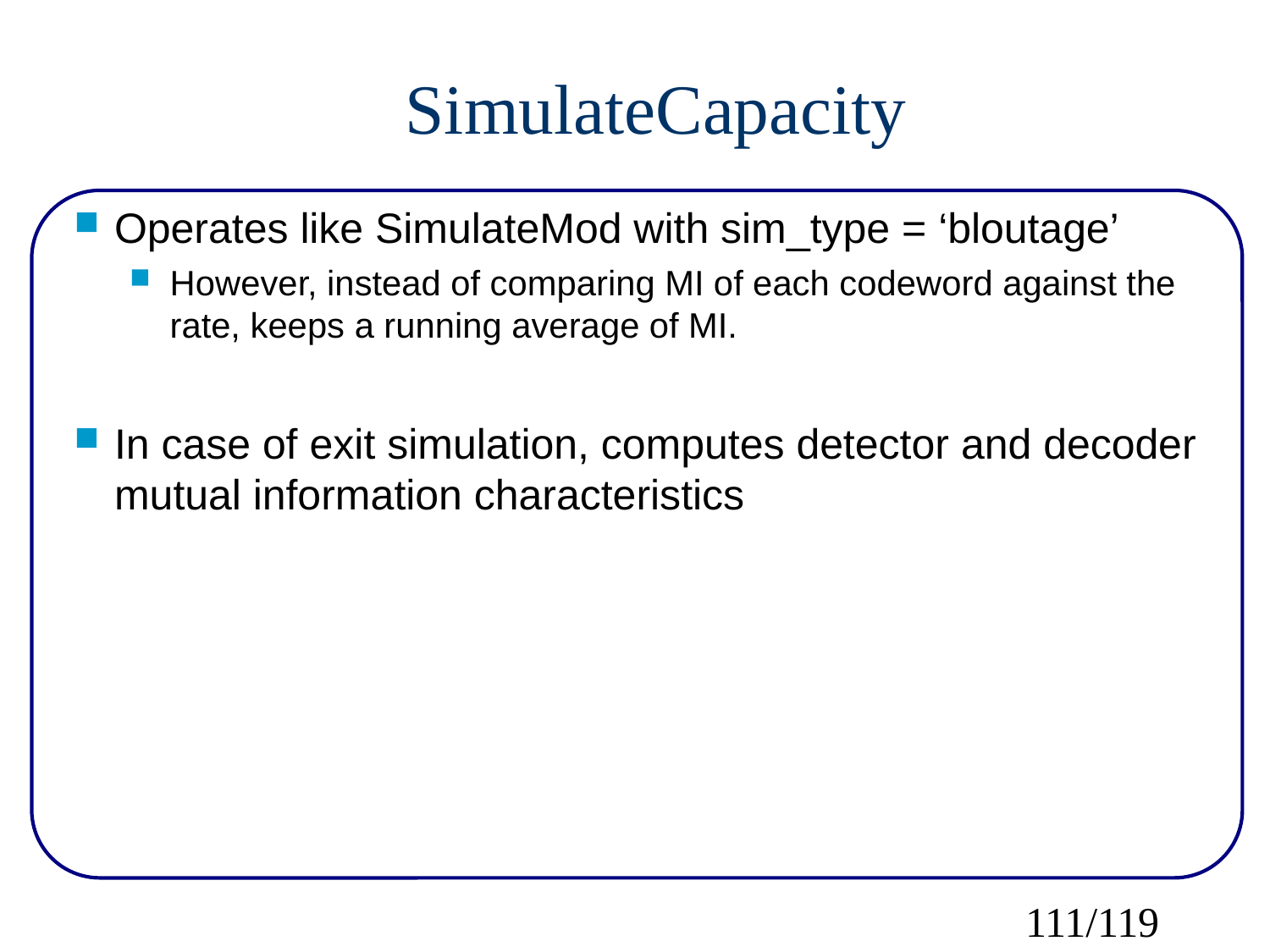

SimulateCapacity
Operates like SimulateMod with sim_type = ‘bloutage’
However, instead of comparing MI of each codeword against the rate, keeps a running average of MI.

In case of exit simulation, computes detector and decoder mutual information characteristics

111/119